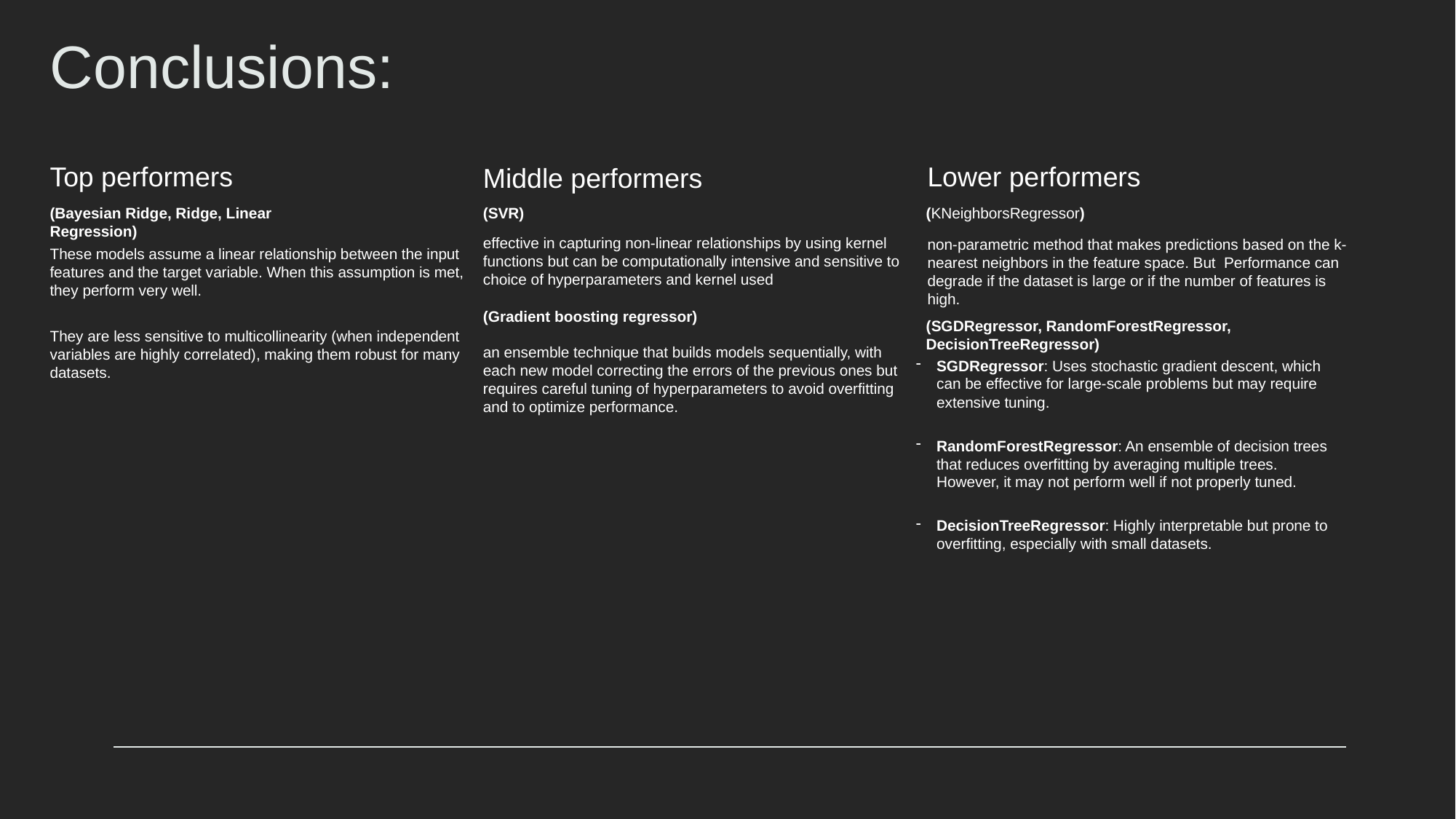

# Conclusions:
Lower performers
Top performers
Middle performers
(KNeighborsRegressor)
(SVR)
(Bayesian Ridge, Ridge, Linear Regression)
effective in capturing non-linear relationships by using kernel functions but can be computationally intensive and sensitive to choice of hyperparameters and kernel used
non-parametric method that makes predictions based on the k-nearest neighbors in the feature space. But  Performance can degrade if the dataset is large or if the number of features is high.
These models assume a linear relationship between the input features and the target variable. When this assumption is met, they perform very well.
(Gradient boosting regressor)
(SGDRegressor, RandomForestRegressor, DecisionTreeRegressor)
They are less sensitive to multicollinearity (when independent variables are highly correlated), making them robust for many datasets.
an ensemble technique that builds models sequentially, with each new model correcting the errors of the previous ones but requires careful tuning of hyperparameters to avoid overfitting and to optimize performance.
SGDRegressor: Uses stochastic gradient descent, which can be effective for large-scale problems but may require extensive tuning.
RandomForestRegressor: An ensemble of decision trees that reduces overfitting by averaging multiple trees. However, it may not perform well if not properly tuned.
DecisionTreeRegressor: Highly interpretable but prone to overfitting, especially with small datasets.